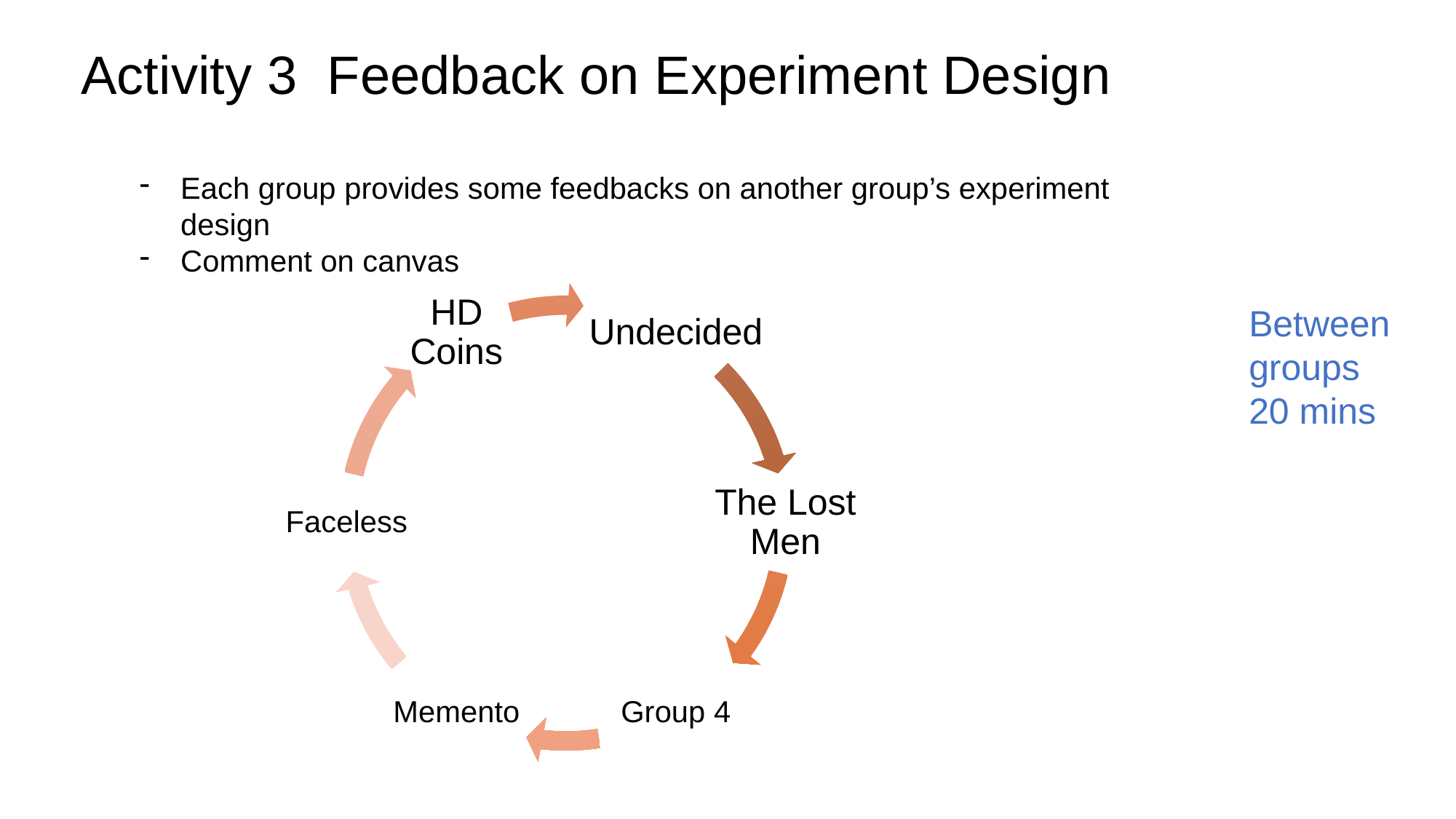

# Activity 3  Feedback on Experiment Design
Each group provides some feedbacks on another group’s experiment design
Comment on canvas
Undecided
The Lost Men
Group 4
Memento
Faceless
HD Coins
Between groups
20 mins